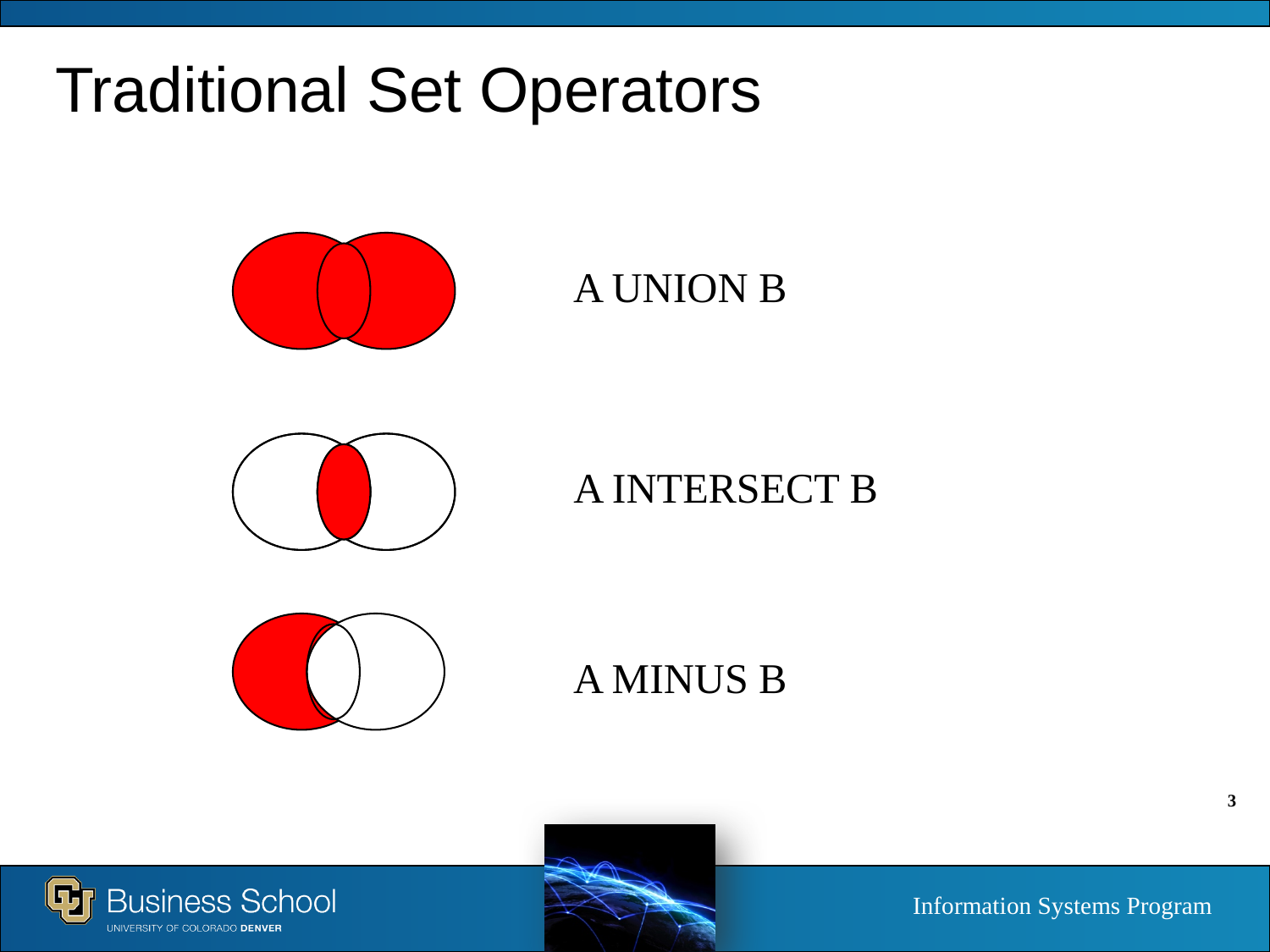

# Traditional Set Operators

A UNION B

A INTERSECT B

A MINUS B